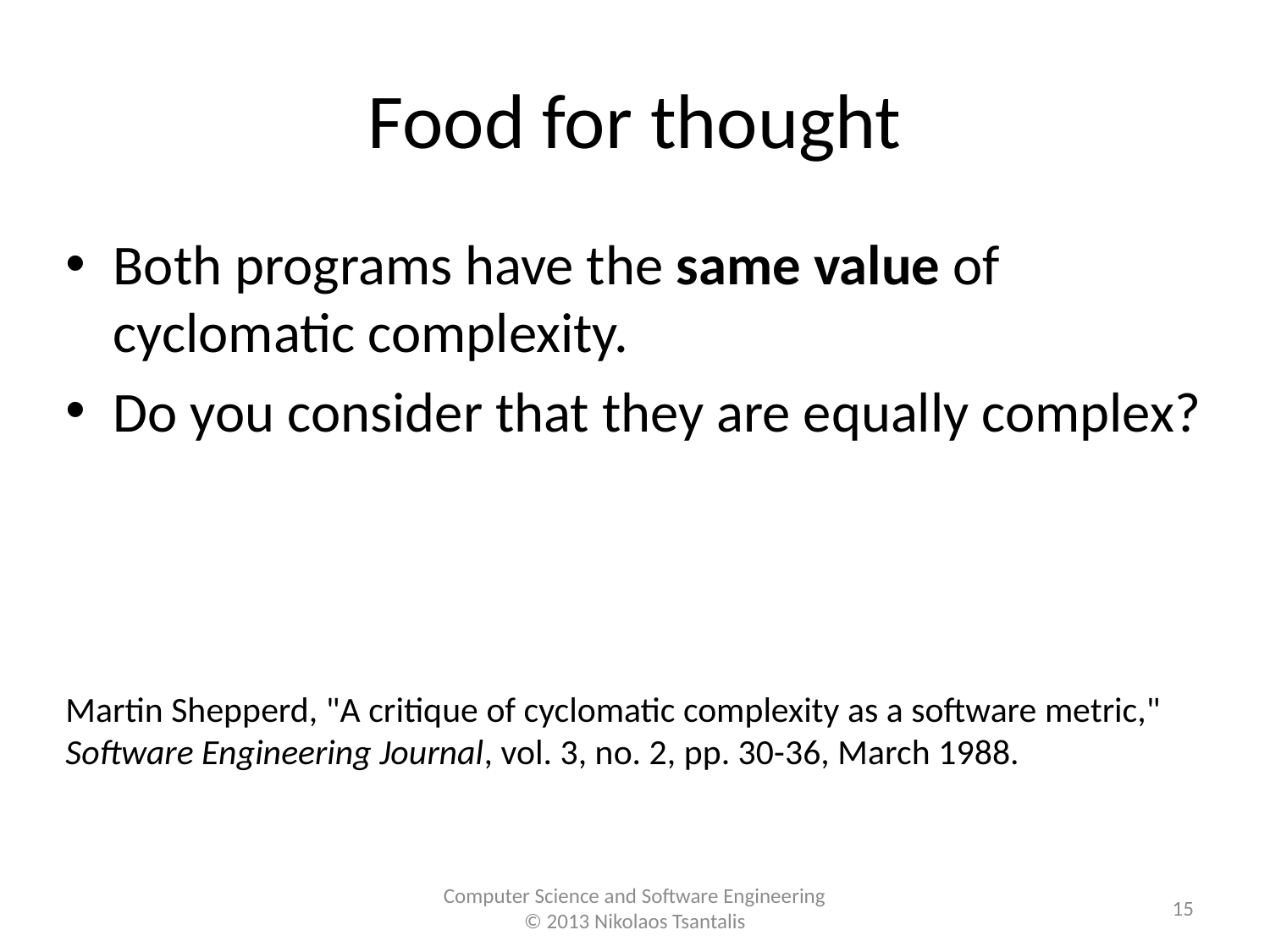

# Food for thought
Both programs have the same value of cyclomatic complexity.
Do you consider that they are equally complex?

Martin Shepperd, "A critique of cyclomatic complexity as a software metric," Software Engineering Journal, vol. 3, no. 2, pp. 30-36, March 1988.
15